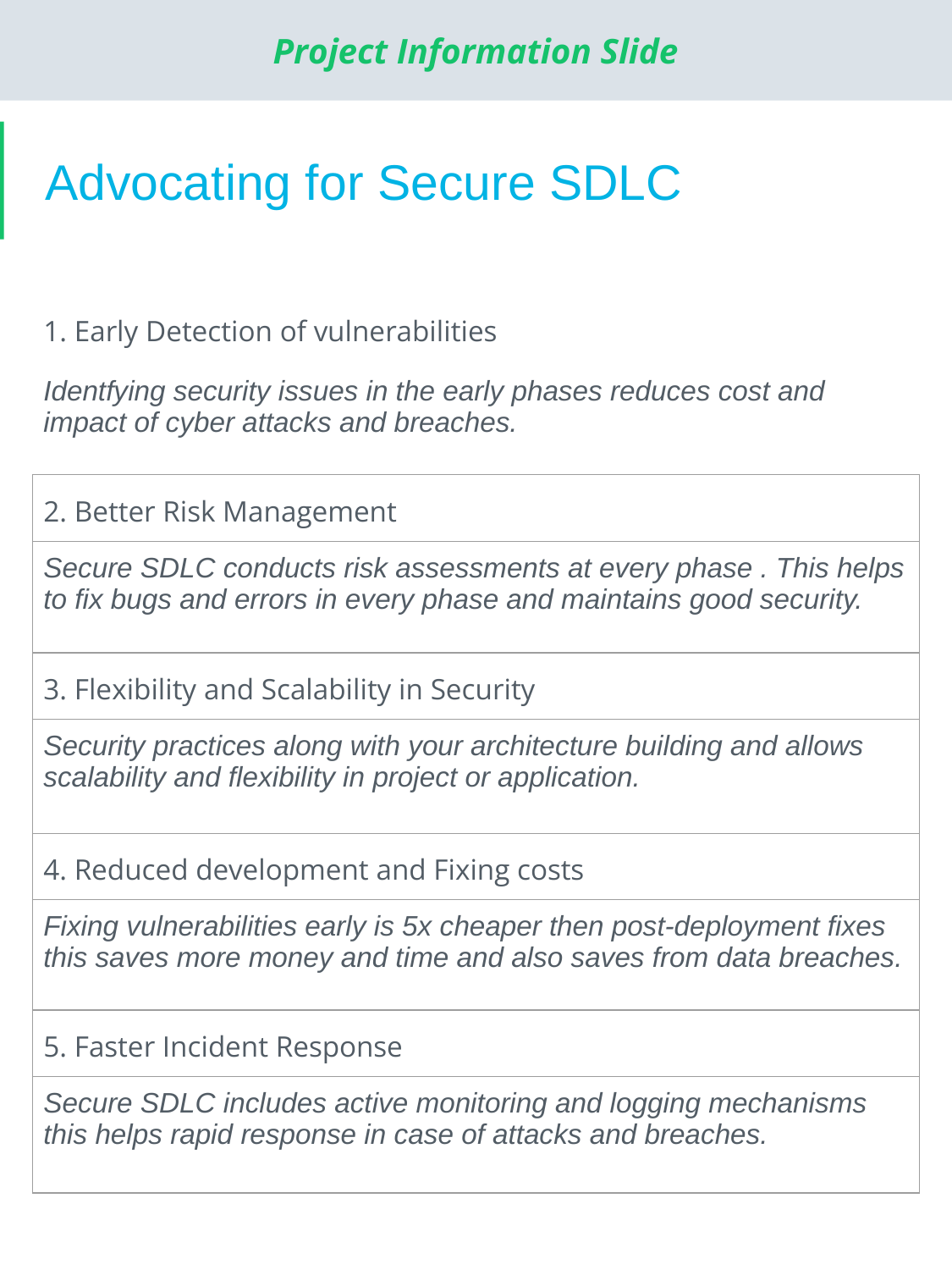

# Advocating for Secure SDLC
| 1. Early Detection of vulnerabilities |
| --- |
| Identfying security issues in the early phases reduces cost and impact of cyber attacks and breaches. |
| 2. Better Risk Management |
| Secure SDLC conducts risk assessments at every phase . This helps to fix bugs and errors in every phase and maintains good security. |
| 3. Flexibility and Scalability in Security |
| Security practices along with your architecture building and allows scalability and flexibility in project or application. |
| 4. Reduced development and Fixing costs |
| Fixing vulnerabilities early is 5x cheaper then post-deployment fixes this saves more money and time and also saves from data breaches. |
| 5. Faster Incident Response |
| Secure SDLC includes active monitoring and logging mechanisms this helps rapid response in case of attacks and breaches. |